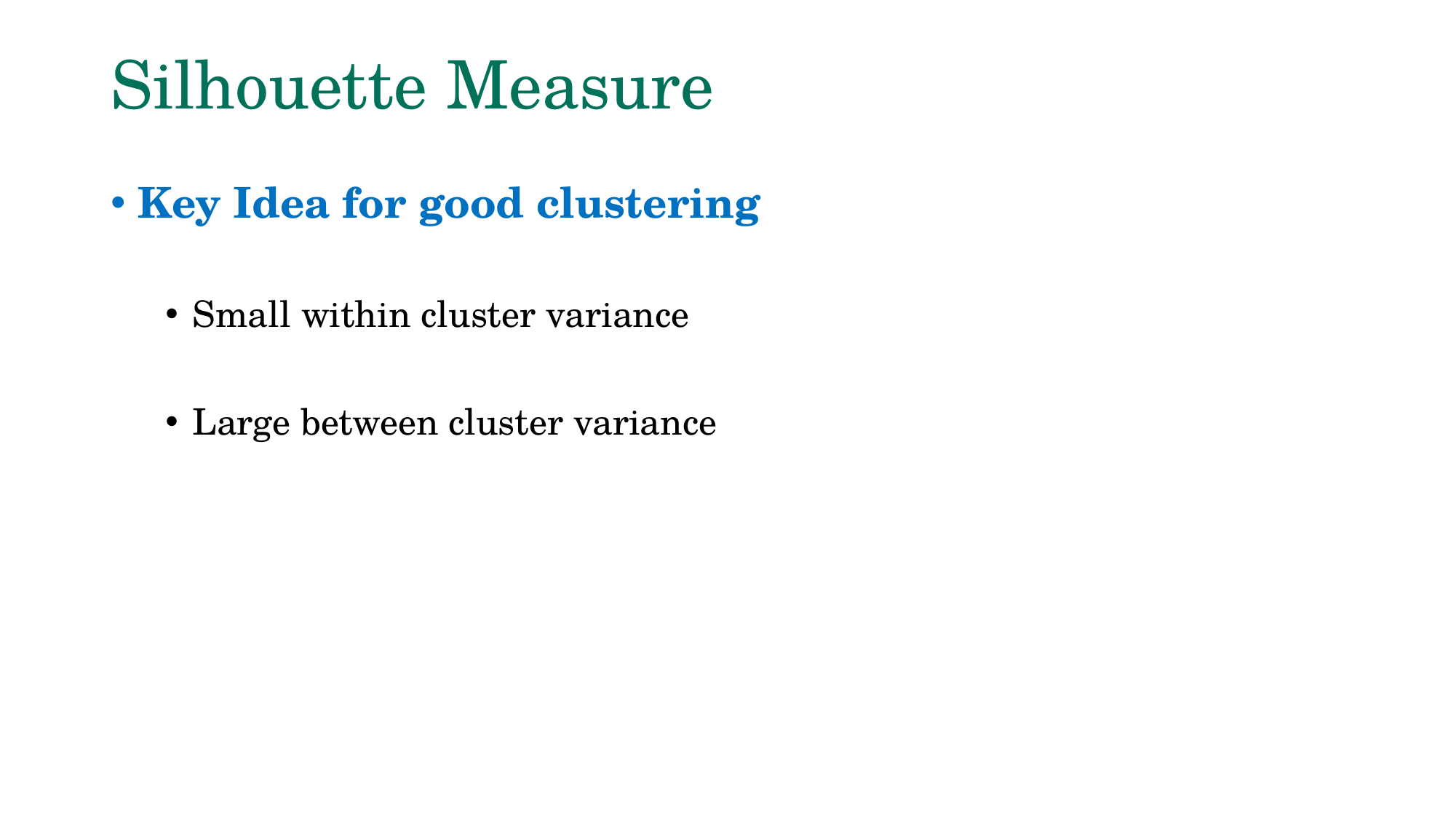

# Silhouette Measure
Key Idea for good clustering

Small within cluster variance

Large between cluster variance